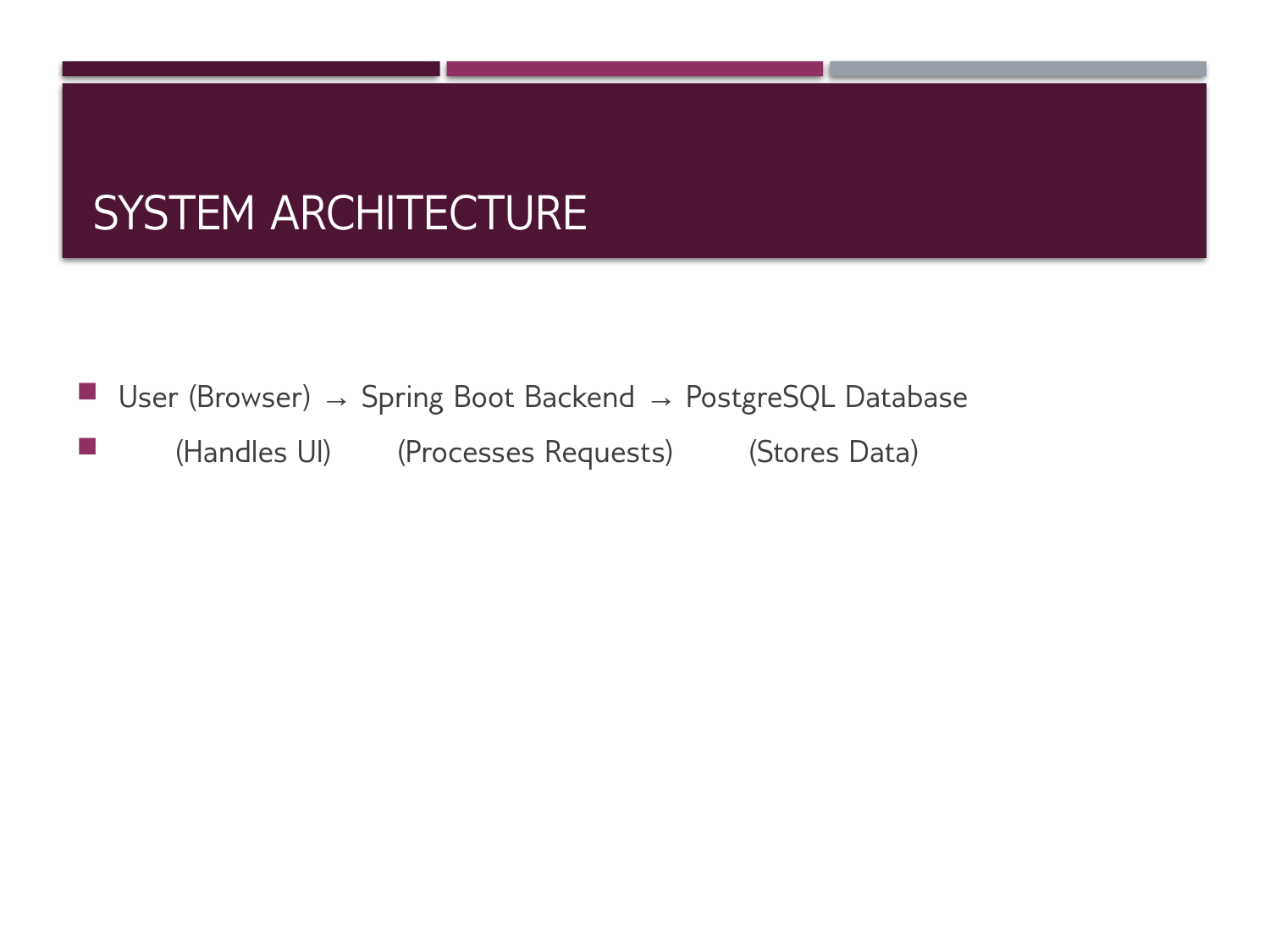

# System Architecture
User (Browser) → Spring Boot Backend → PostgreSQL Database
      (Handles UI)       (Processes Requests)        (Stores Data)